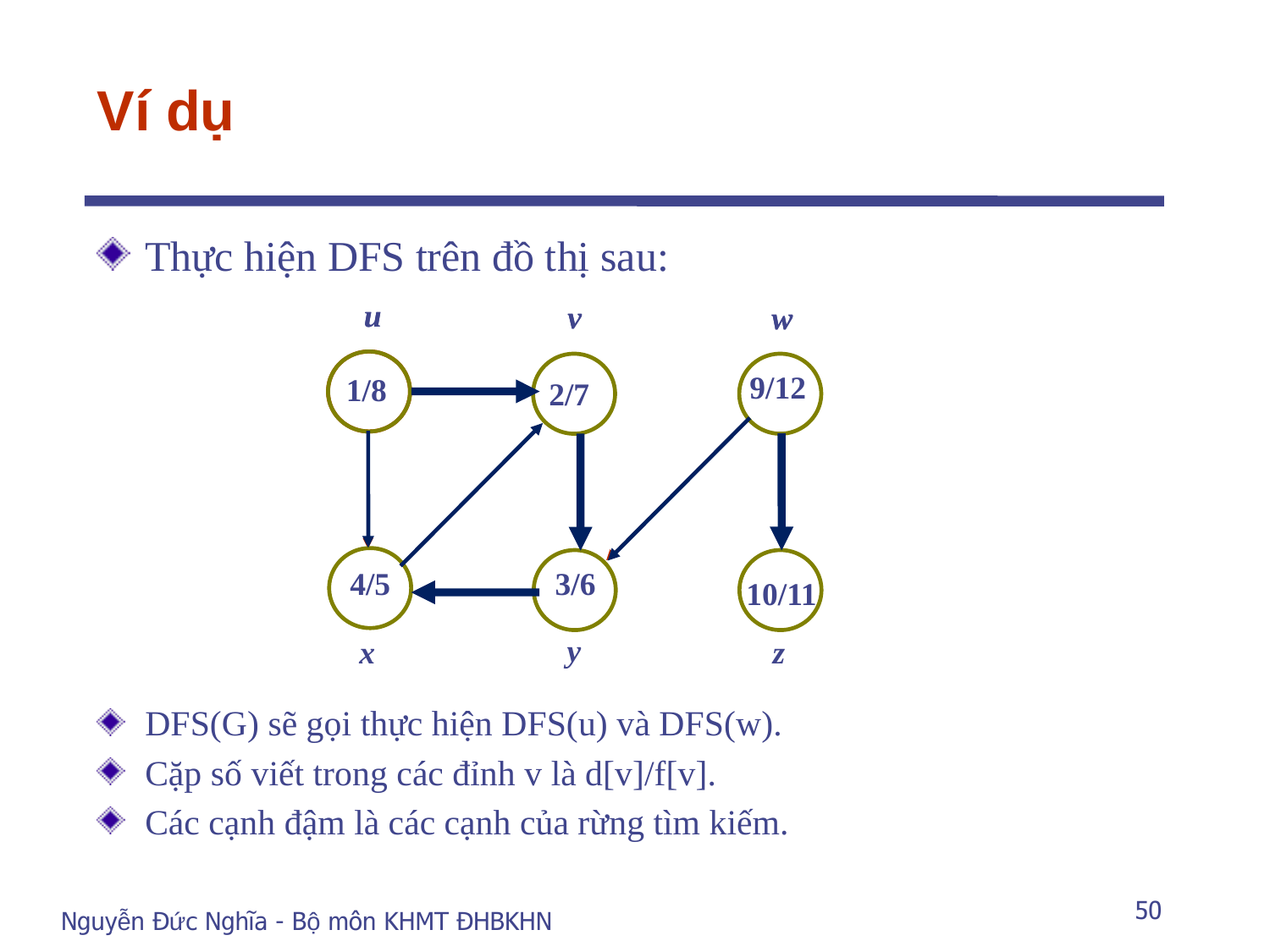

# Ví dụ
Thực hiện DFS trên đồ thị sau:

DFS(G) sẽ gọi thực hiện DFS(u) và DFS(w).
Cặp số viết trong các đỉnh v là d[v]/f[v].
Các cạnh đậm là các cạnh của rừng tìm kiếm.

u
u
v
v
w
w

9/12
1/8
2/7

4/5
3/6
10/11

y
x
z
50
Nguyễn Đức Nghĩa - Bộ môn KHMT ĐHBKHN